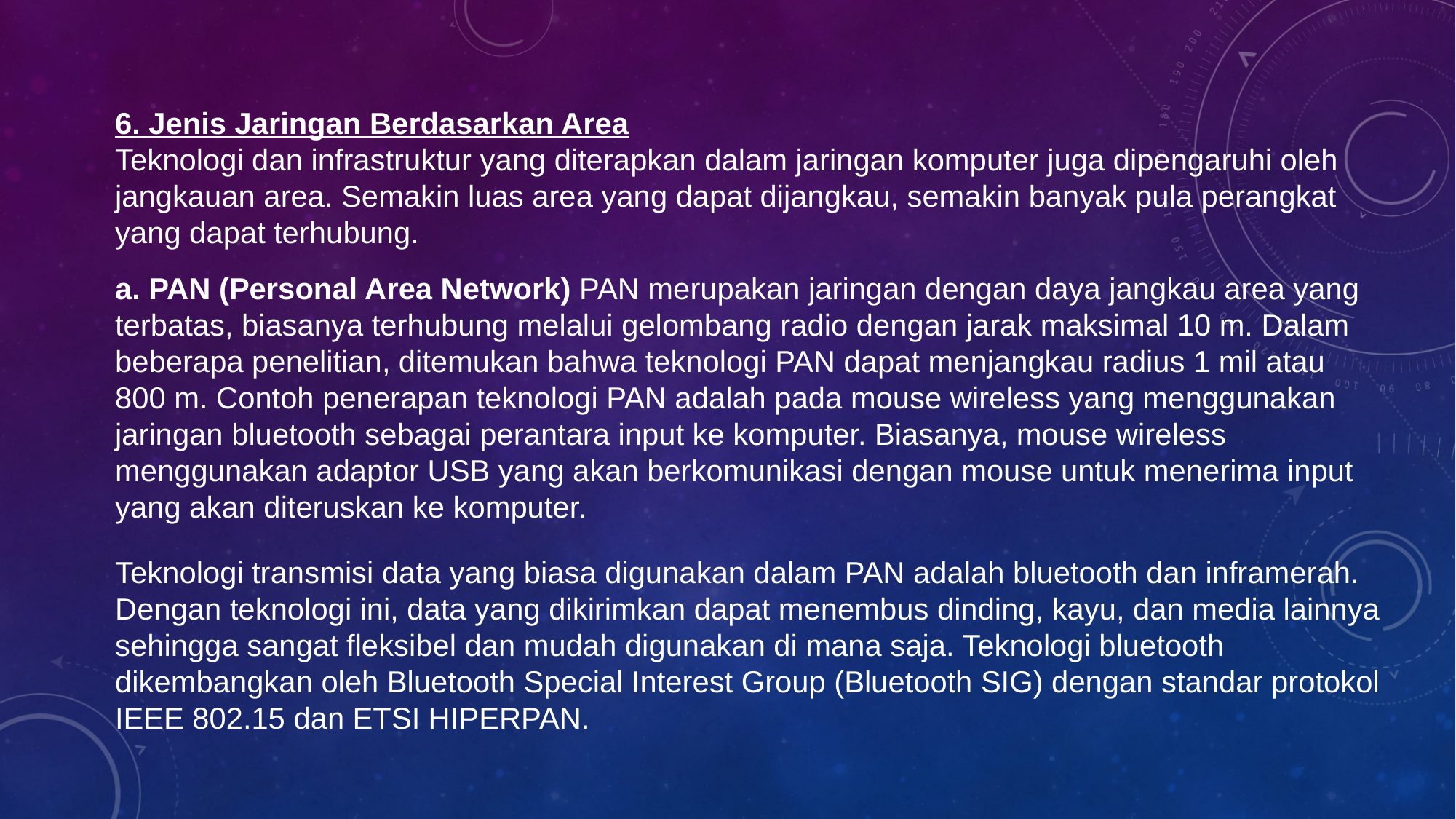

6. Jenis Jaringan Berdasarkan Area
Teknologi dan infrastruktur yang diterapkan dalam jaringan komputer juga dipengaruhi oleh jangkauan area. Semakin luas area yang dapat dijangkau, semakin banyak pula perangkat yang dapat terhubung.
a. PAN (Personal Area Network) PAN merupakan jaringan dengan daya jangkau area yang terbatas, biasanya terhubung melalui gelombang radio dengan jarak maksimal 10 m. Dalam beberapa penelitian, ditemukan bahwa teknologi PAN dapat menjangkau radius 1 mil atau 800 m. Contoh penerapan teknologi PAN adalah pada mouse wireless yang menggunakan jaringan bluetooth sebagai perantara input ke komputer. Biasanya, mouse wireless menggunakan adaptor USB yang akan berkomunikasi dengan mouse untuk menerima input yang akan diteruskan ke komputer.
Teknologi transmisi data yang biasa digunakan dalam PAN adalah bluetooth dan inframerah. Dengan teknologi ini, data yang dikirimkan dapat menembus dinding, kayu, dan media lainnya sehingga sangat fleksibel dan mudah digunakan di mana saja. Teknologi bluetooth dikembangkan oleh Bluetooth Special Interest Group (Bluetooth SIG) dengan standar protokol IEEE 802.15 dan ETSI HIPERPAN.